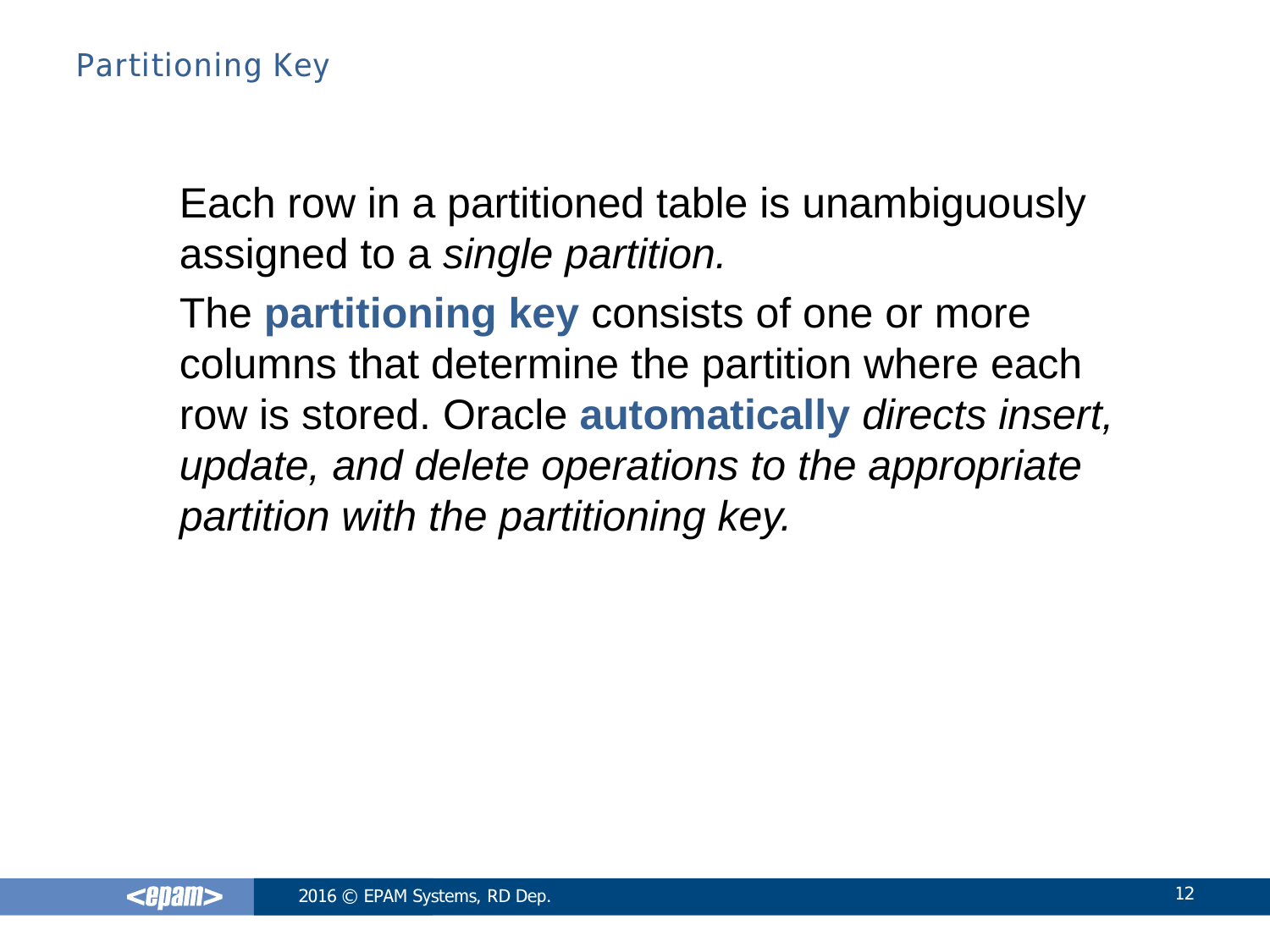

# Partitioning Key
Each row in a partitioned table is unambiguously assigned to a single partition.
The partitioning key consists of one or more columns that determine the partition where each row is stored. Oracle automatically directs insert, update, and delete operations to the appropriate partition with the partitioning key.
12
2016 © EPAM Systems, RD Dep.